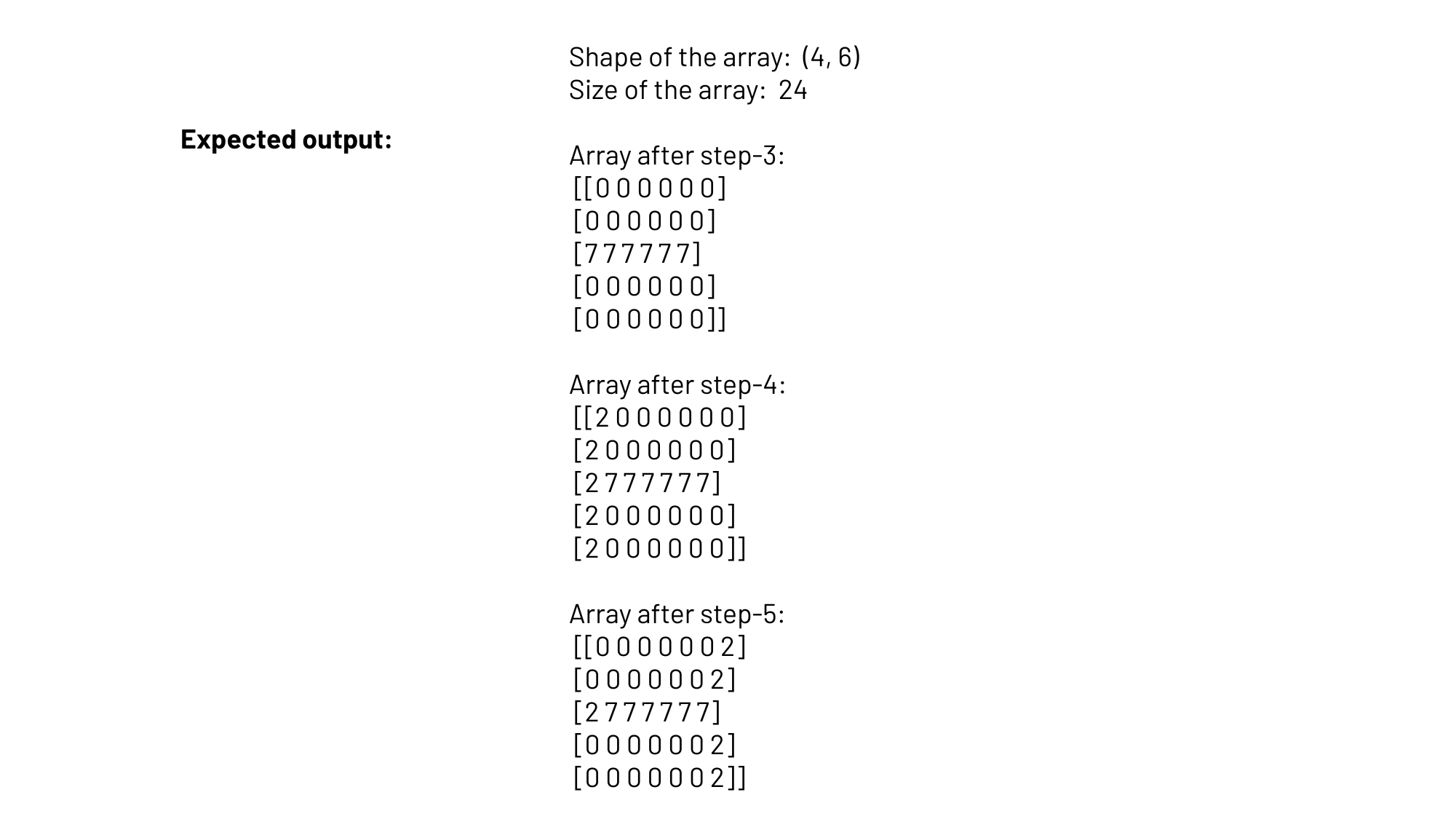

Shape of the array:  (4, 6)
Size of the array:  24

Array after step-3:
 [[0 0 0 0 0 0]
 [0 0 0 0 0 0]
 [7 7 7 7 7 7]
 [0 0 0 0 0 0]
 [0 0 0 0 0 0]]

Array after step-4:
 [[2 0 0 0 0 0 0]
 [2 0 0 0 0 0 0]
 [2 7 7 7 7 7 7]
 [2 0 0 0 0 0 0]
 [2 0 0 0 0 0 0]]

Array after step-5:
 [[0 0 0 0 0 0 2]
 [0 0 0 0 0 0 2]
 [2 7 7 7 7 7 7]
 [0 0 0 0 0 0 2]
 [0 0 0 0 0 0 2]]
Expected output: